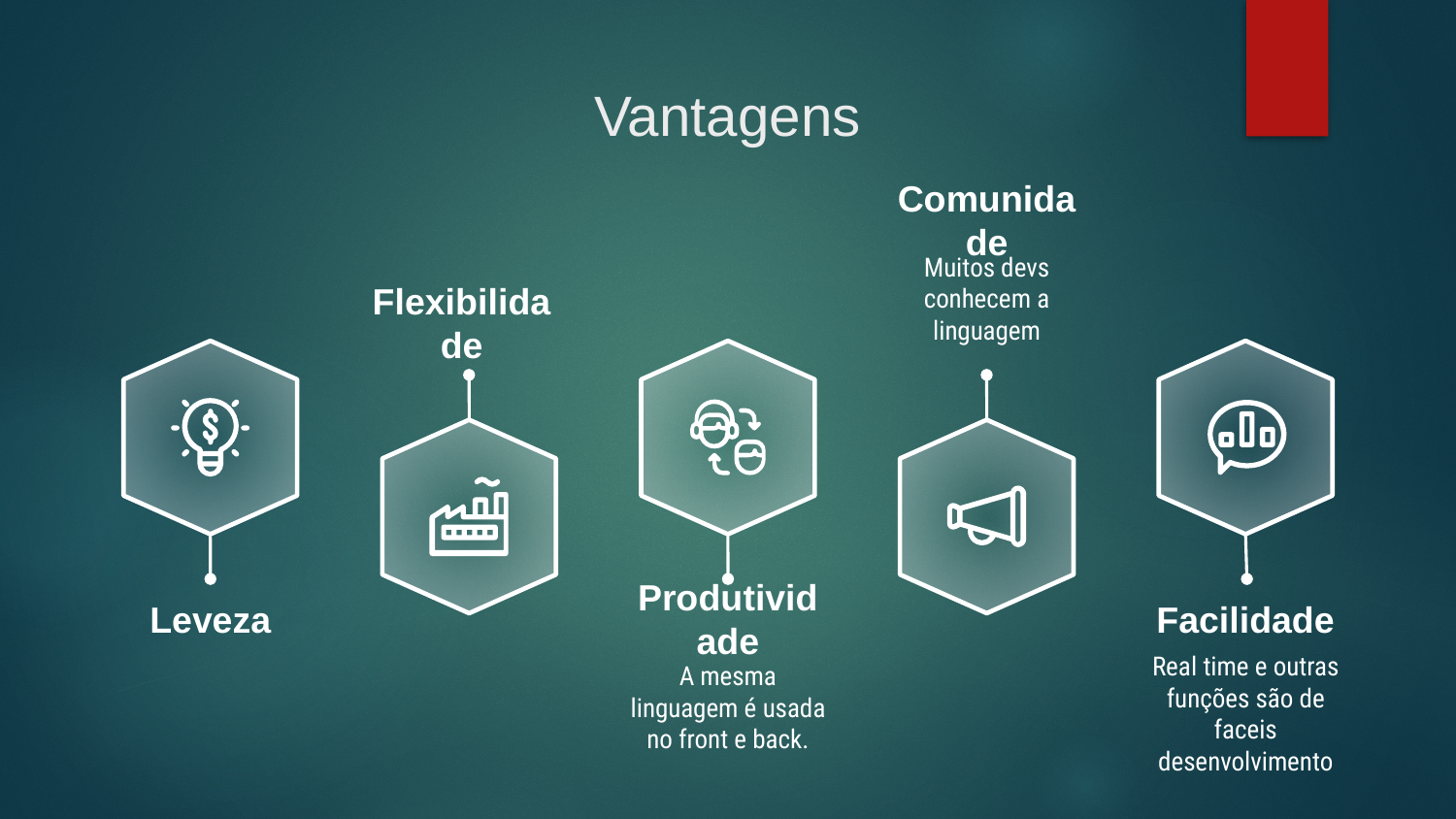

Vantagens
Comunidade
Muitos devs conhecem a linguagem

Flexibilidade

Leveza

Produtividade
A mesma linguagem é usada no front e back.

Facilidade
Real time e outras funções são de faceis desenvolvimento